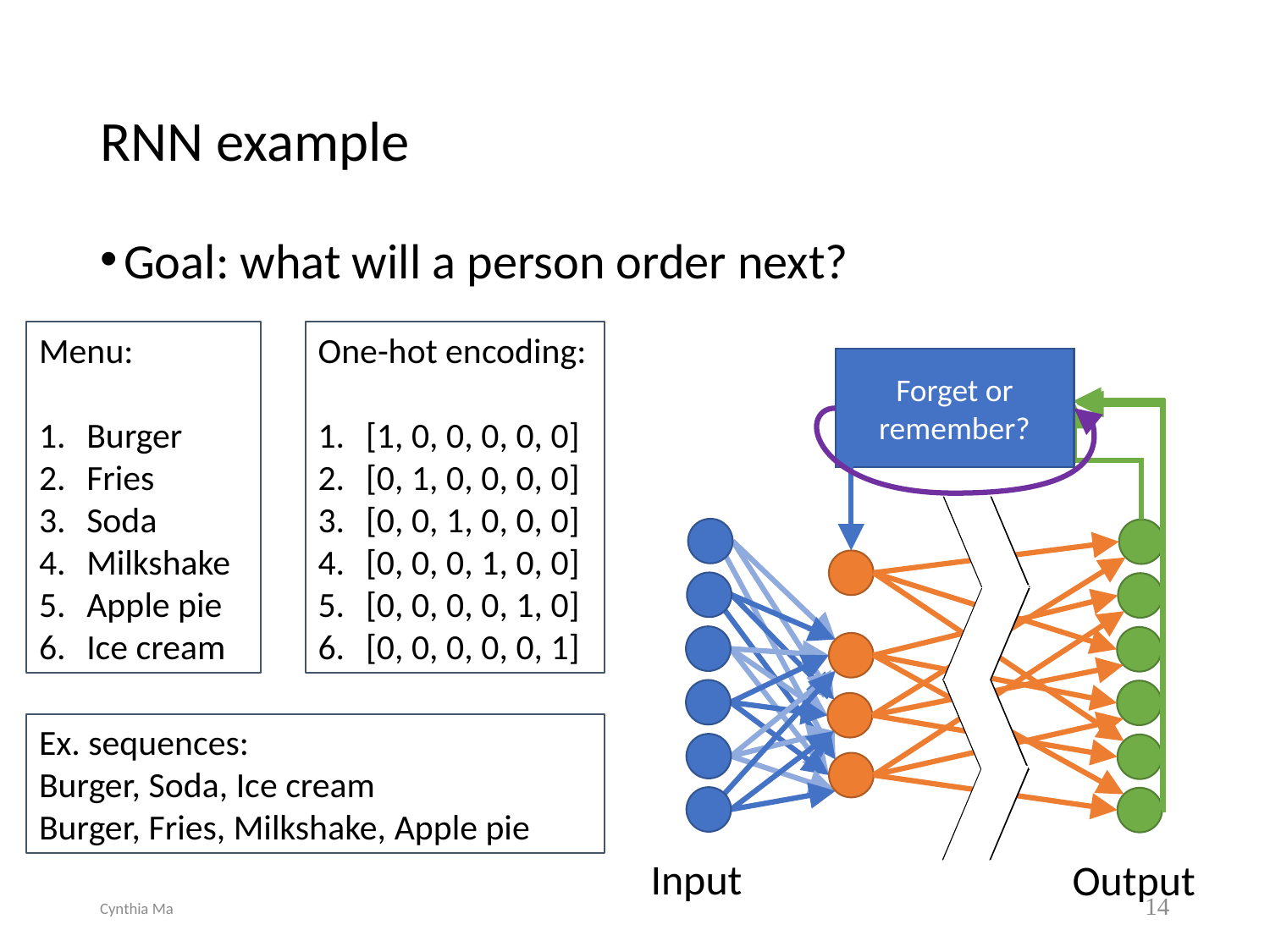

# RNN example
Goal: what will a person order next?
One-hot encoding:

[1, 0, 0, 0, 0, 0]
[0, 1, 0, 0, 0, 0]
[0, 0, 1, 0, 0, 0]
[0, 0, 0, 1, 0, 0]
[0, 0, 0, 0, 1, 0]
[0, 0, 0, 0, 0, 1]
Menu:

Burger
Fries
Soda
Milkshake
Apple pie
Ice cream
Forget or remember?

Ex. sequences:
Burger, Soda, Ice cream
Burger, Fries, Milkshake, Apple pie
Input
Output
14
Cynthia Ma